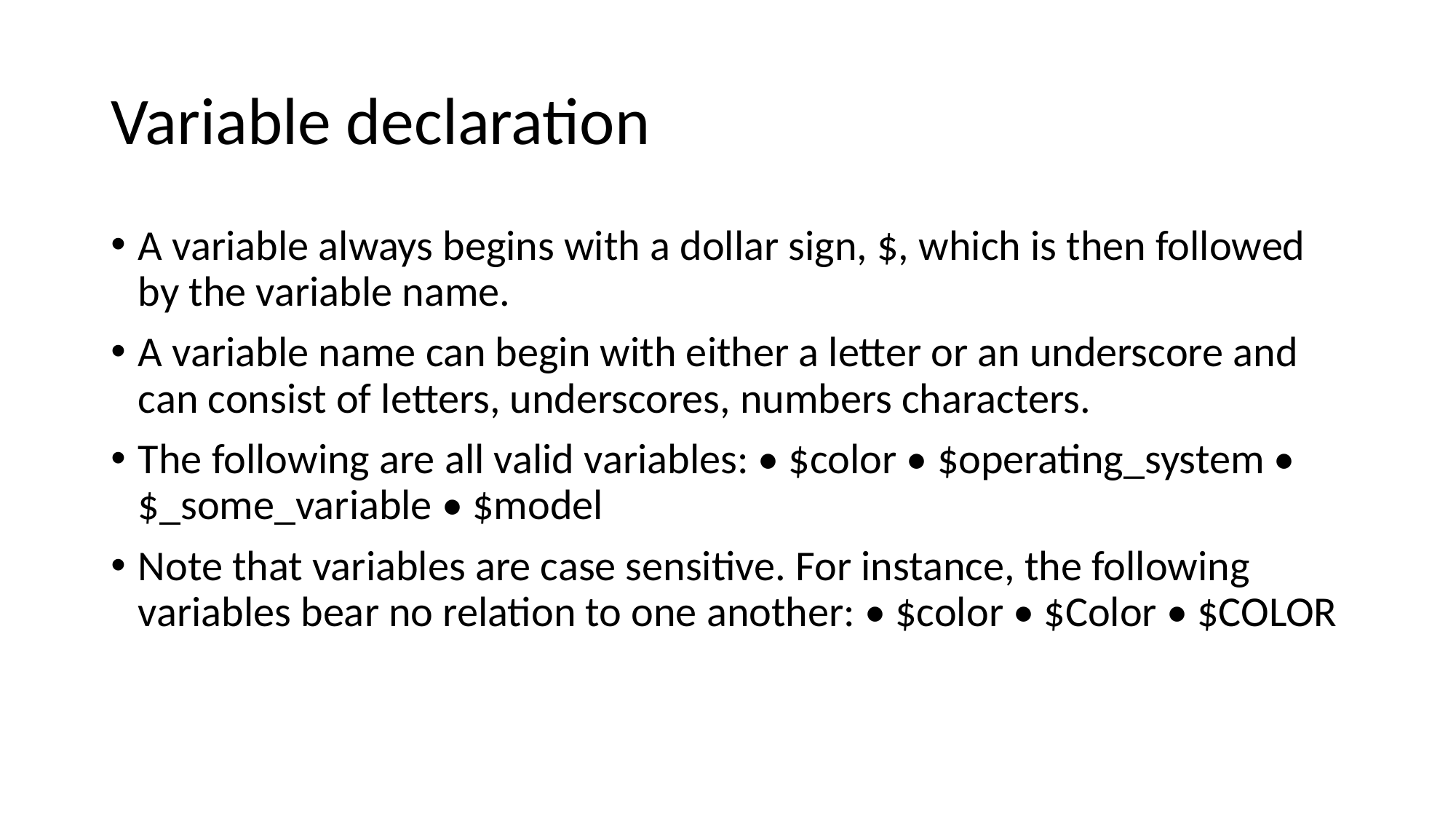

# Variable declaration
A variable always begins with a dollar sign, $, which is then followed by the variable name.
A variable name can begin with either a letter or an underscore and can consist of letters, underscores, numbers characters.
The following are all valid variables: • $color • $operating_system • $_some_variable • $model
Note that variables are case sensitive. For instance, the following variables bear no relation to one another: • $color • $Color • $COLOR